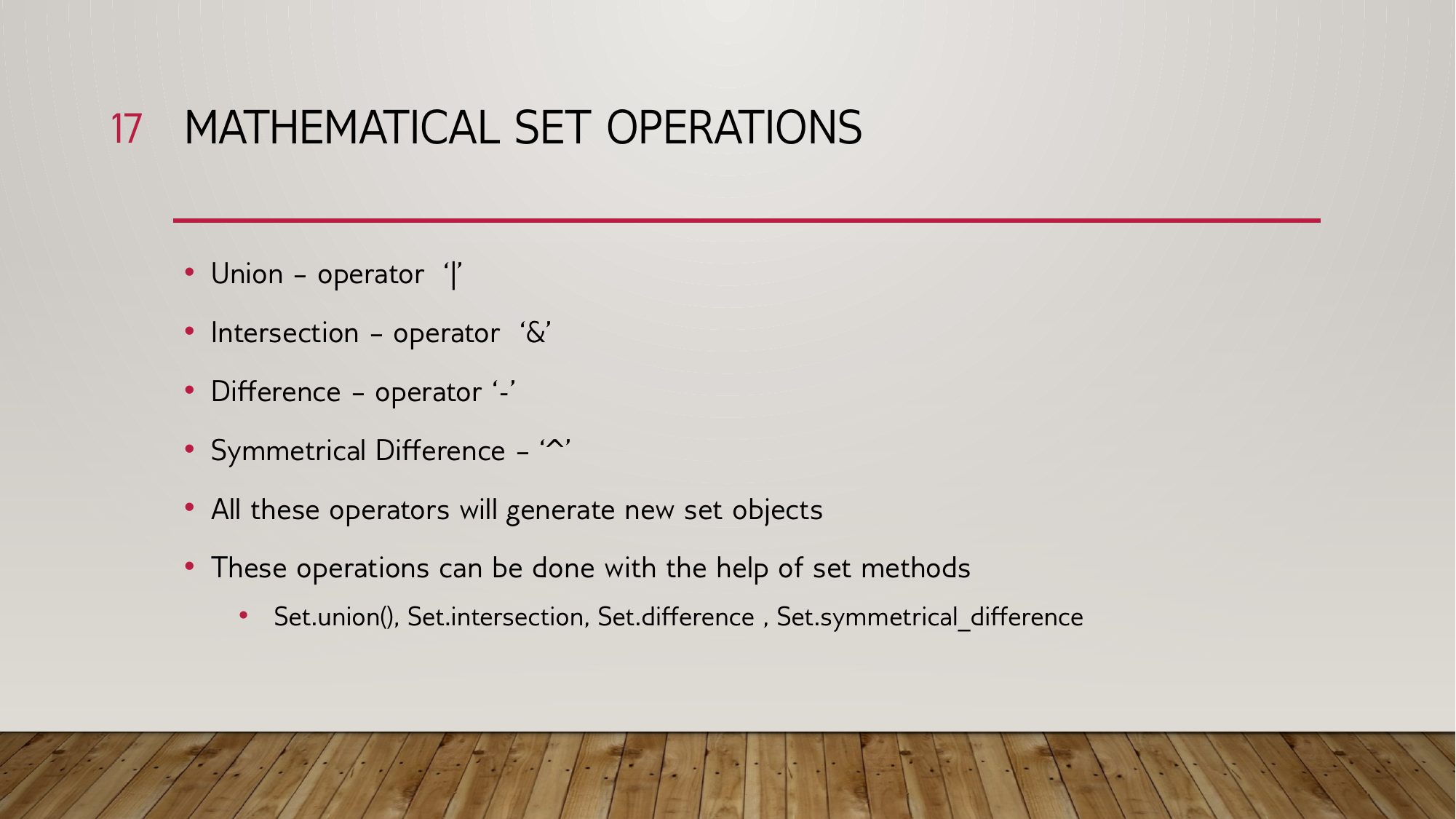

17
# MATHEMATICAL SET OPERATIONS
Union – operator  ‘|’
Intersection – operator  ‘&’
Difference – operator ‘-’
Symmetrical Difference – ‘^’
All these operators will generate new set objects
These operations can be done with the help of set methods
 Set.union(), Set.intersection, Set.difference , Set.symmetrical_difference